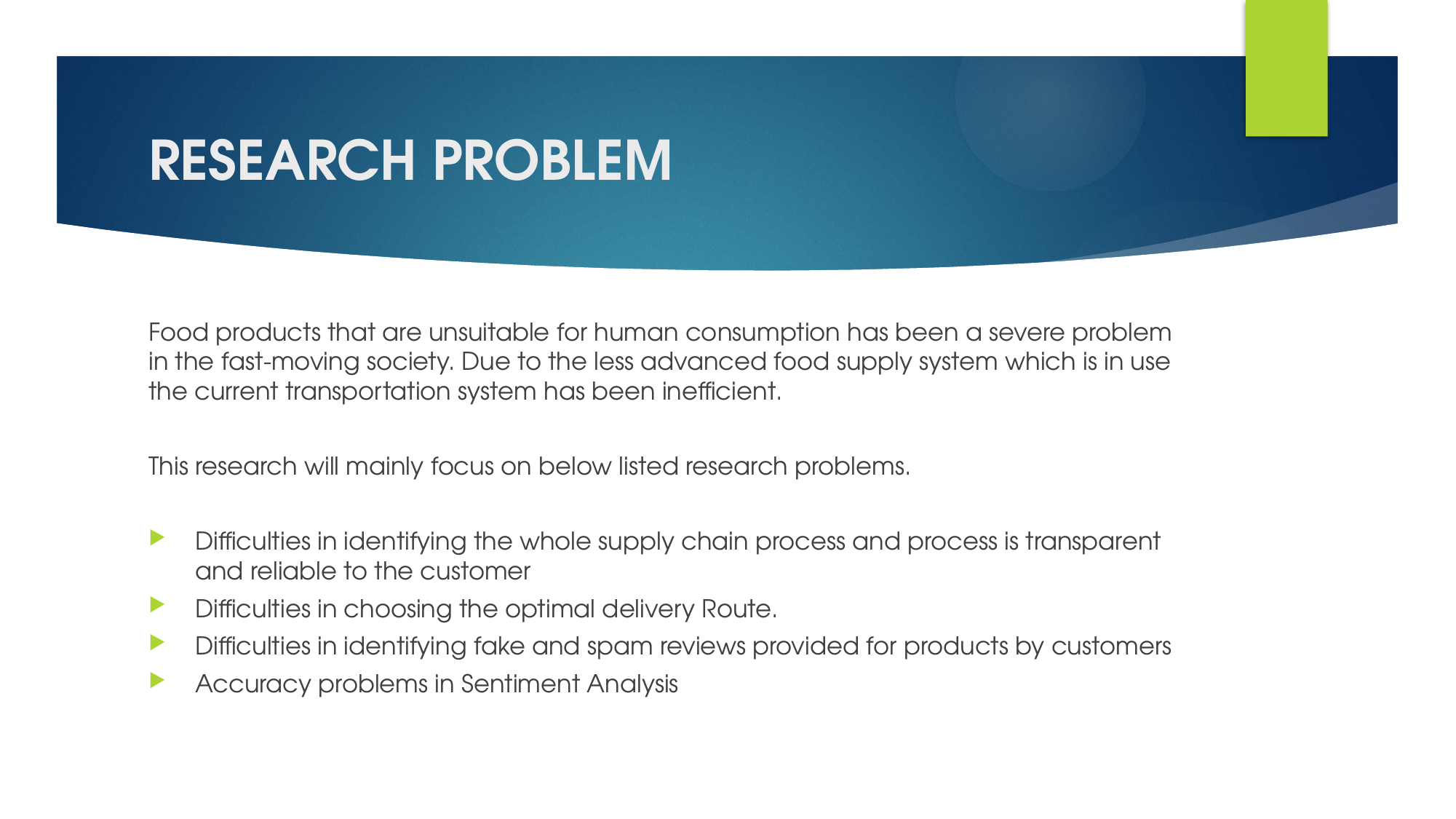

# RESEARCH PROBLEM
Food products that are unsuitable for human consumption has been a severe problem in the fast-moving society. Due to the less advanced food supply system which is in use the current transportation system has been inefficient.

This research will mainly focus on below listed research problems.

Difficulties in identifying the whole supply chain process and process is transparent and reliable to the customer
Difficulties in choosing the optimal delivery Route.
Difficulties in identifying fake and spam reviews provided for products by customers
Accuracy problems in Sentiment Analysis